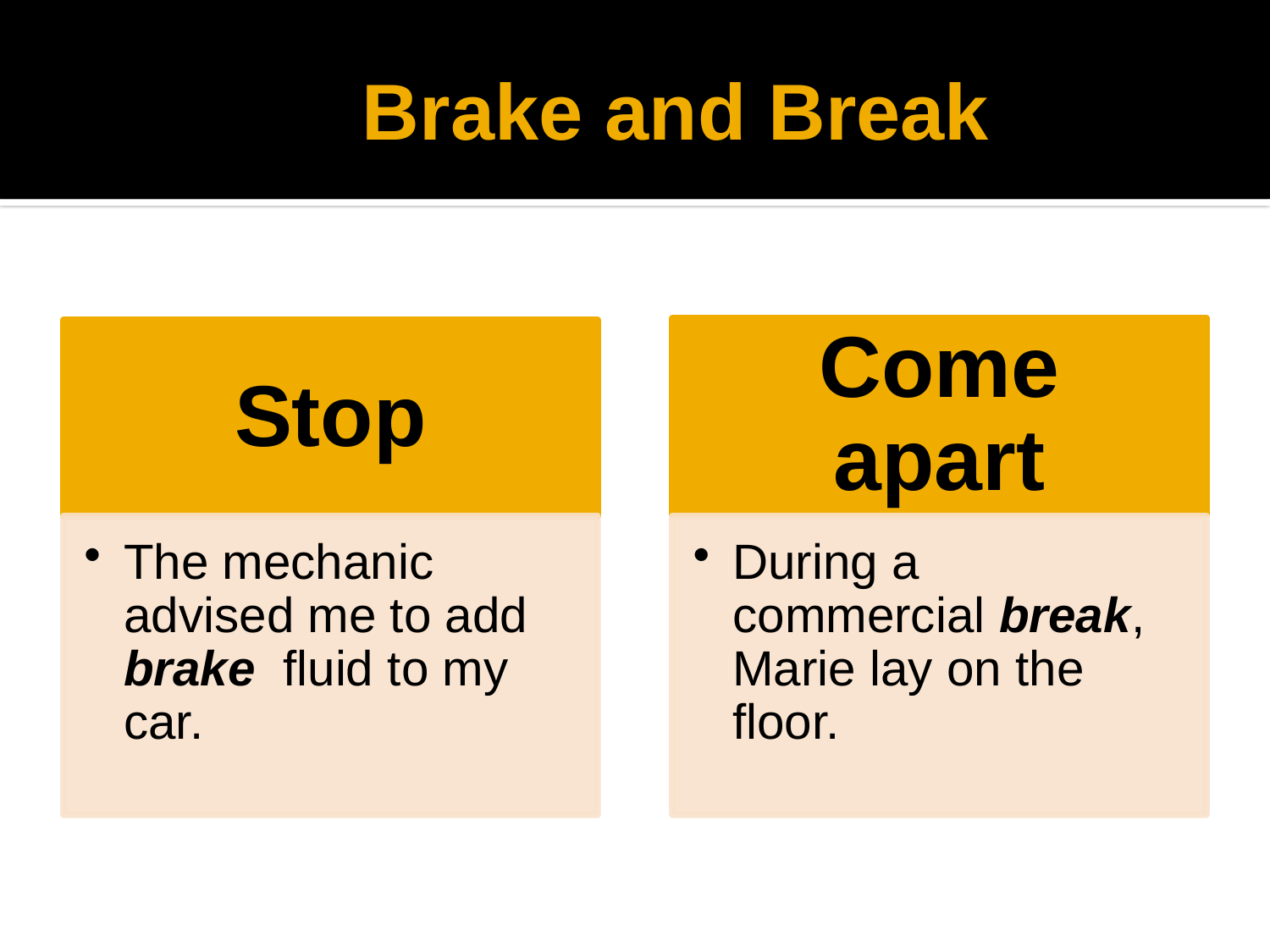

# Brake and Break
Stop
The mechanic advised me to add brake  fluid to my car.
Come apart
During a commercial break, Marie lay on the floor.